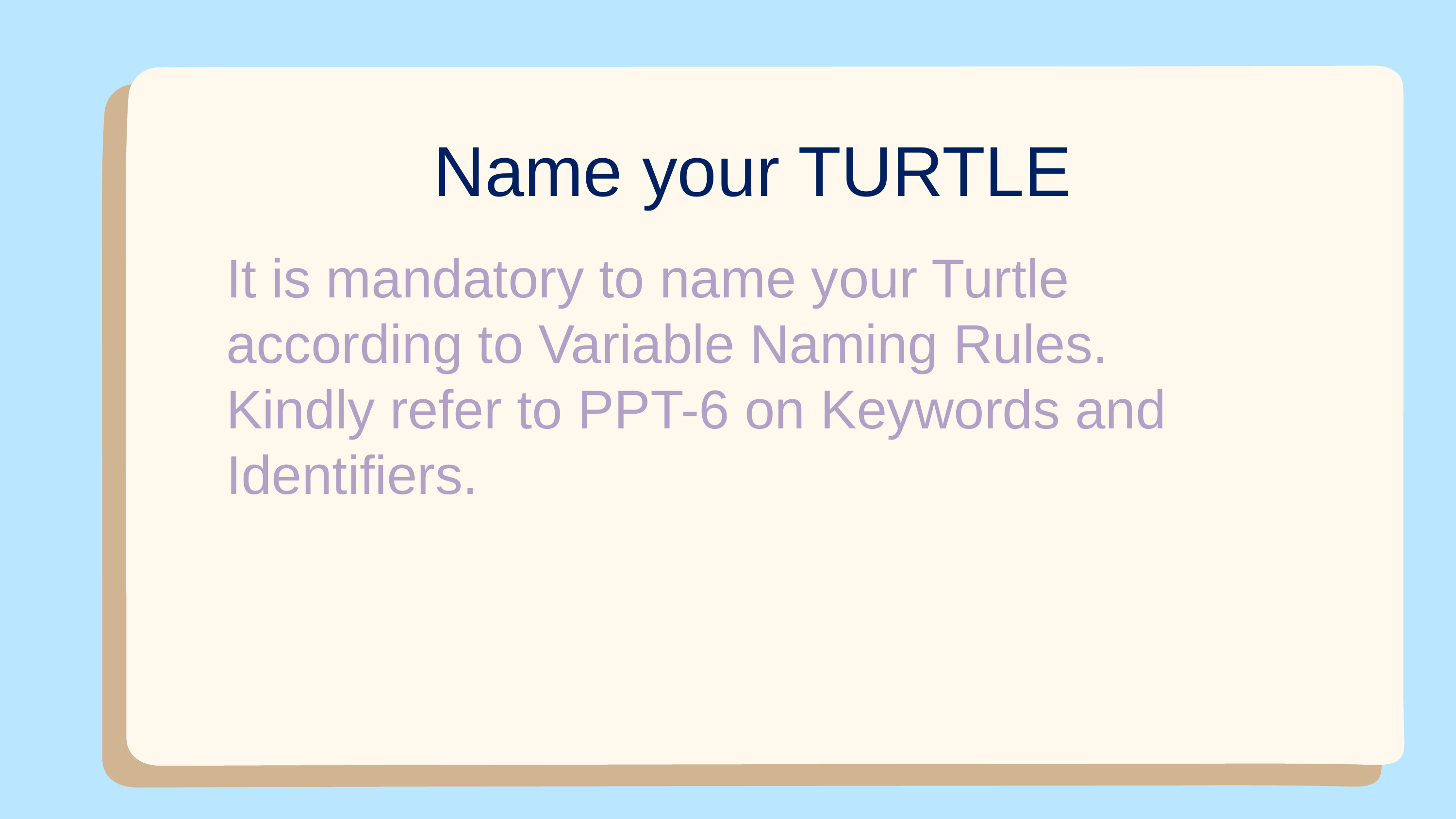

Name your TURTLE
It is mandatory to name your Turtle according to Variable Naming Rules.
Kindly refer to PPT-6 on Keywords and Identifiers.